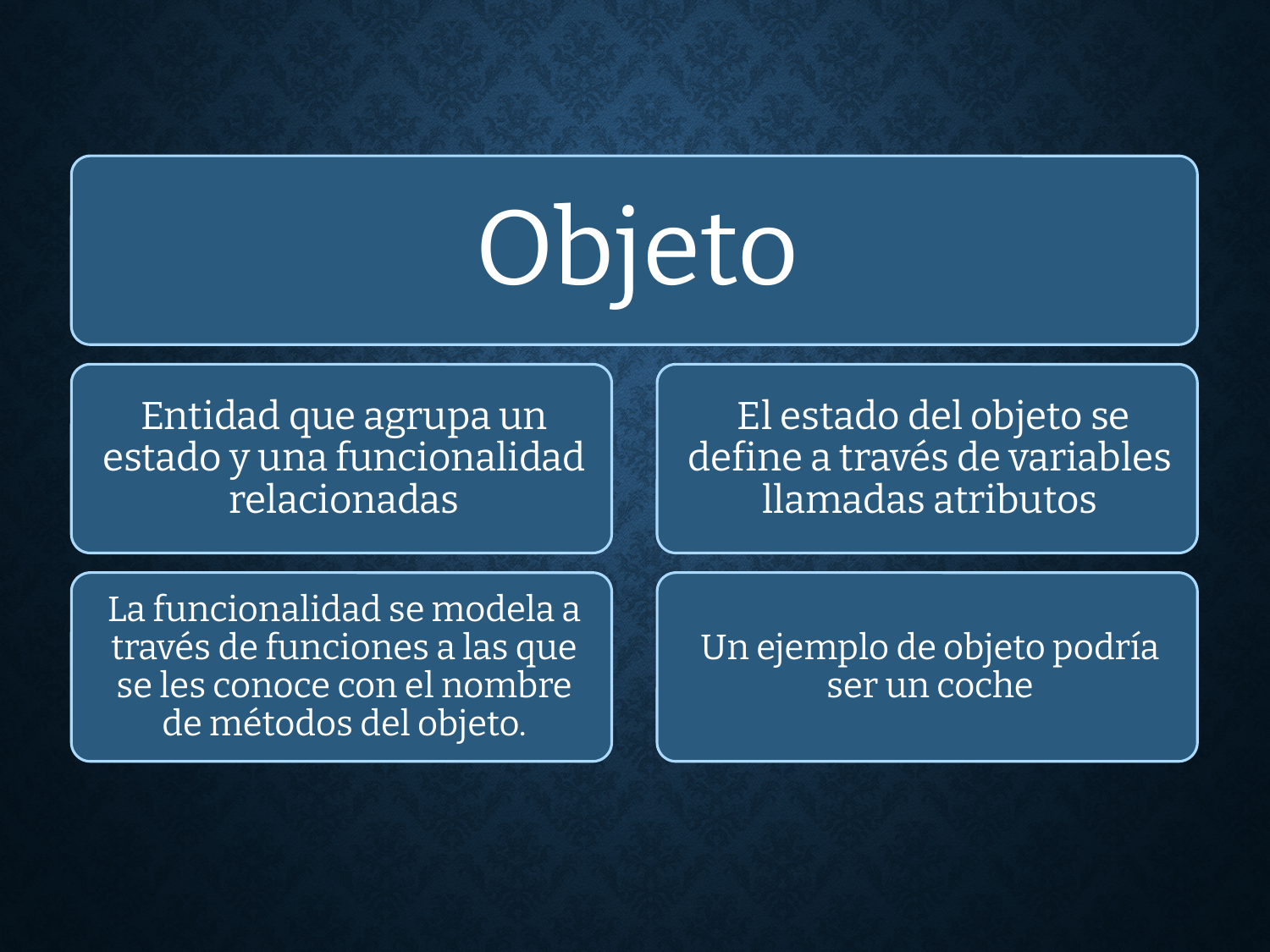

#
Objeto
Entidad que agrupa un estado y una funcionalidad relacionadas
La funcionalidad se modela a través de funciones a las que se les conoce con el nombre de métodos del objeto.
 El estado del objeto se define a través de variables llamadas atributos
Un ejemplo de objeto podría ser un coche